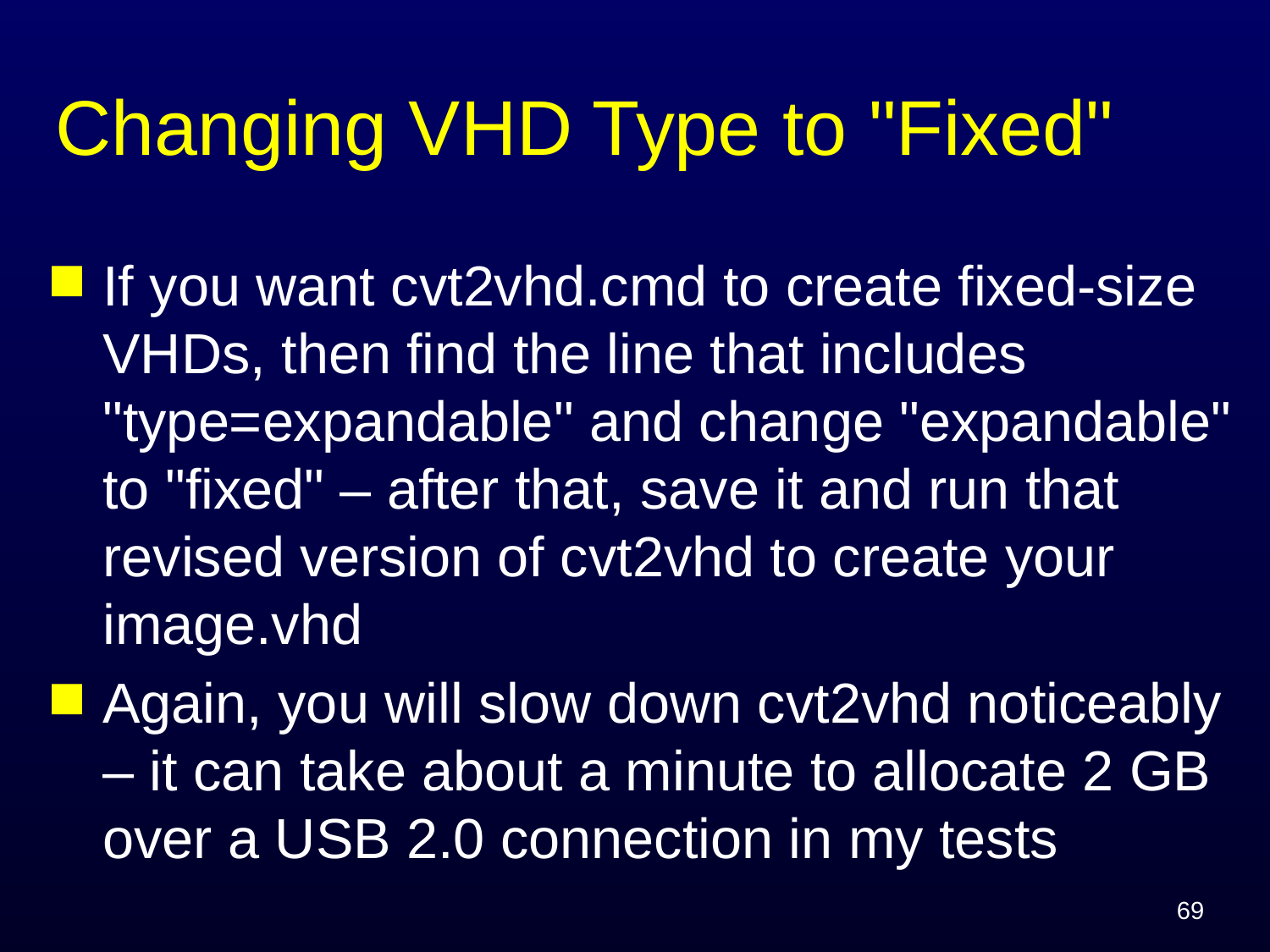

# Changing VHD Type to "Fixed"
If you want cvt2vhd.cmd to create fixed-size VHDs, then find the line that includes "type=expandable" and change "expandable" to "fixed" – after that, save it and run that revised version of cvt2vhd to create your image.vhd
Again, you will slow down cvt2vhd noticeably – it can take about a minute to allocate 2 GB over a USB 2.0 connection in my tests
69